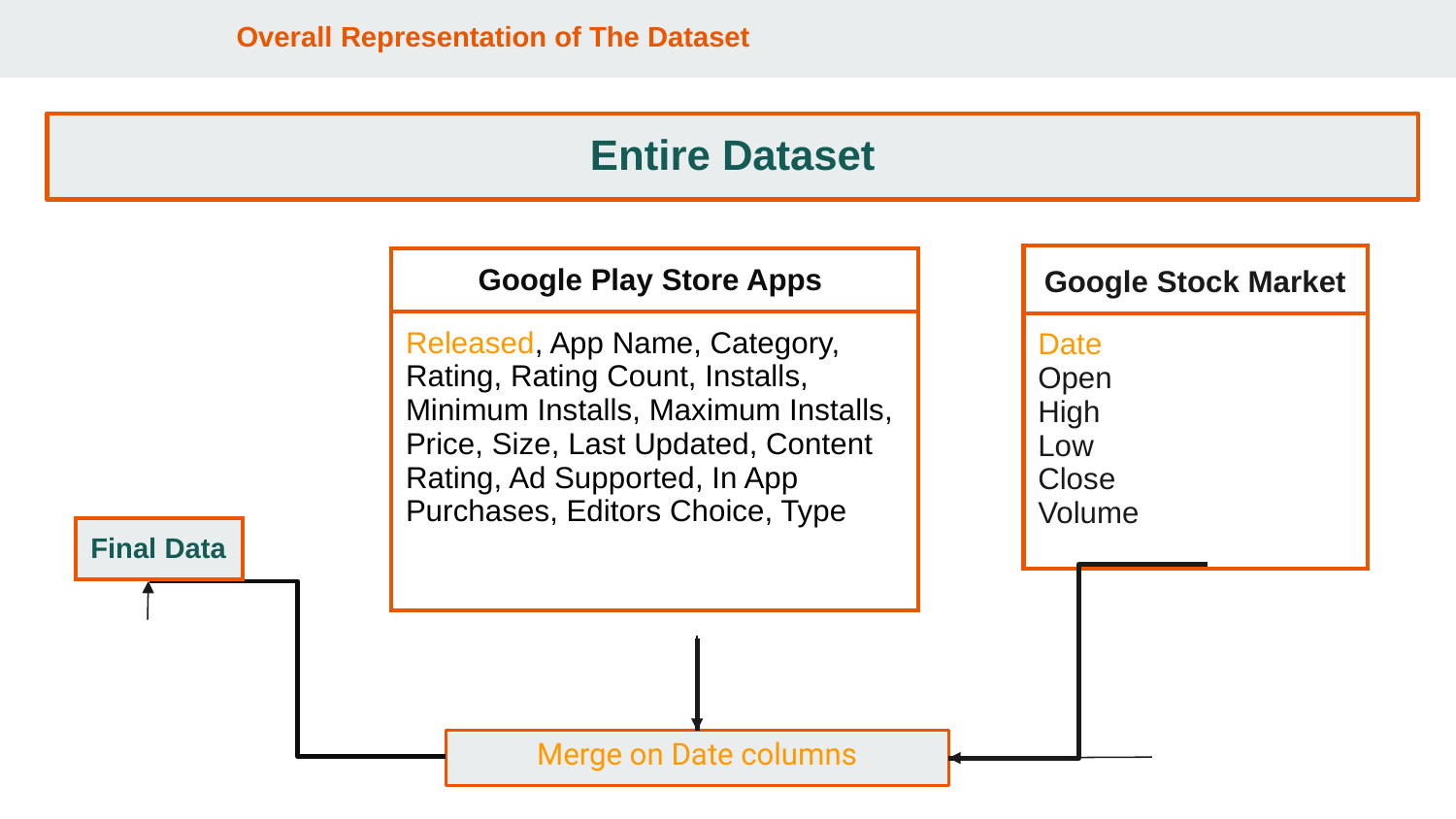

# Overall Representation of The Dataset
Entire Dataset

| Google Stock Market |
| --- |
| Date Open High Low Close Volume |
| Google Play Store Apps |
| --- |
| Released, App Name, Category, Rating, Rating Count, Installs, Minimum Installs, Maximum Installs, Price, Size, Last Updated, Content Rating, Ad Supported, In App Purchases, Editors Choice, Type |
| Final Data |
| --- |

Merge on Date columns